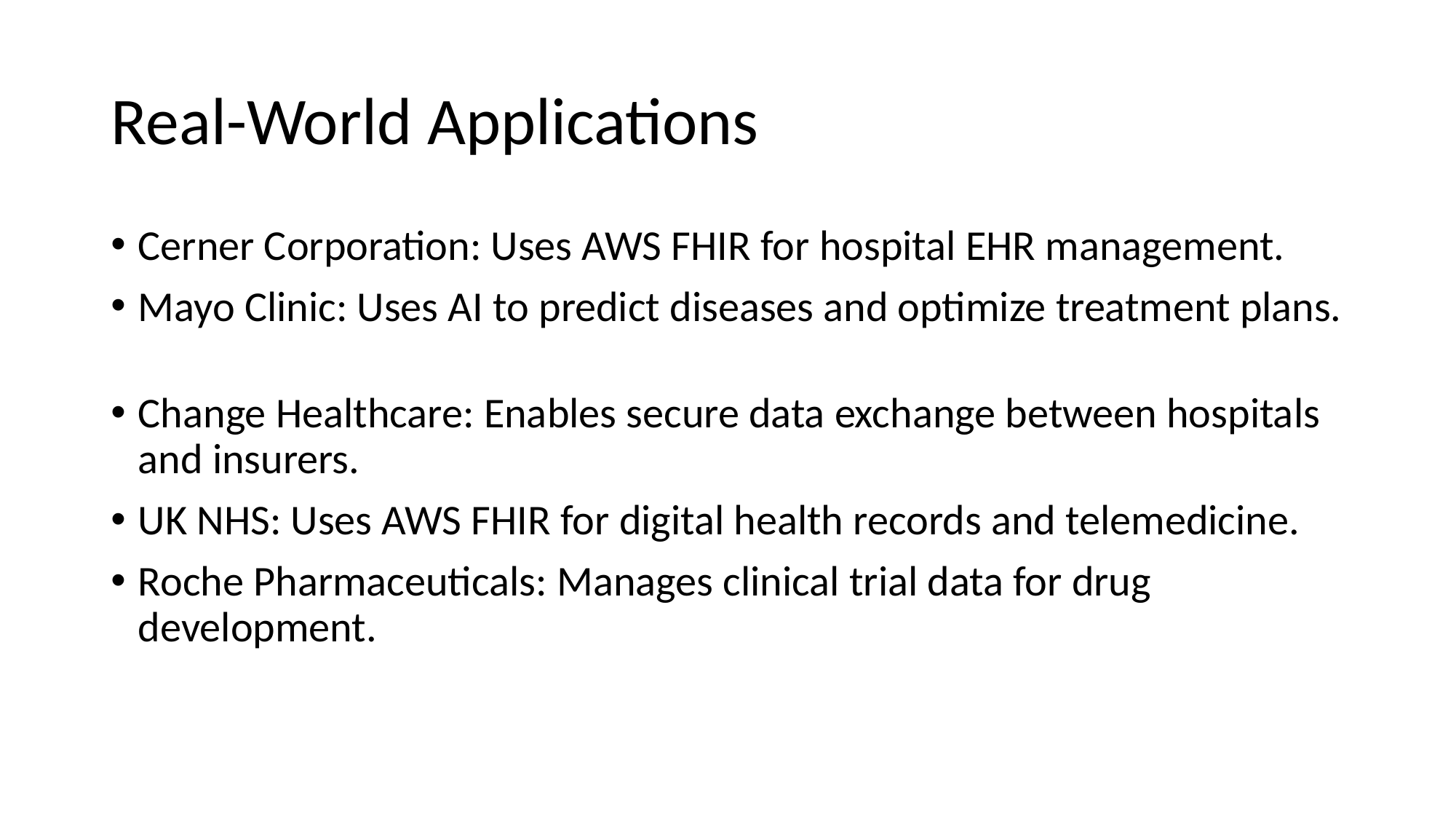

# Real-World Applications
Cerner Corporation: Uses AWS FHIR for hospital EHR management.
Mayo Clinic: Uses AI to predict diseases and optimize treatment plans.
Change Healthcare: Enables secure data exchange between hospitals and insurers.
UK NHS: Uses AWS FHIR for digital health records and telemedicine.
Roche Pharmaceuticals: Manages clinical trial data for drug development.